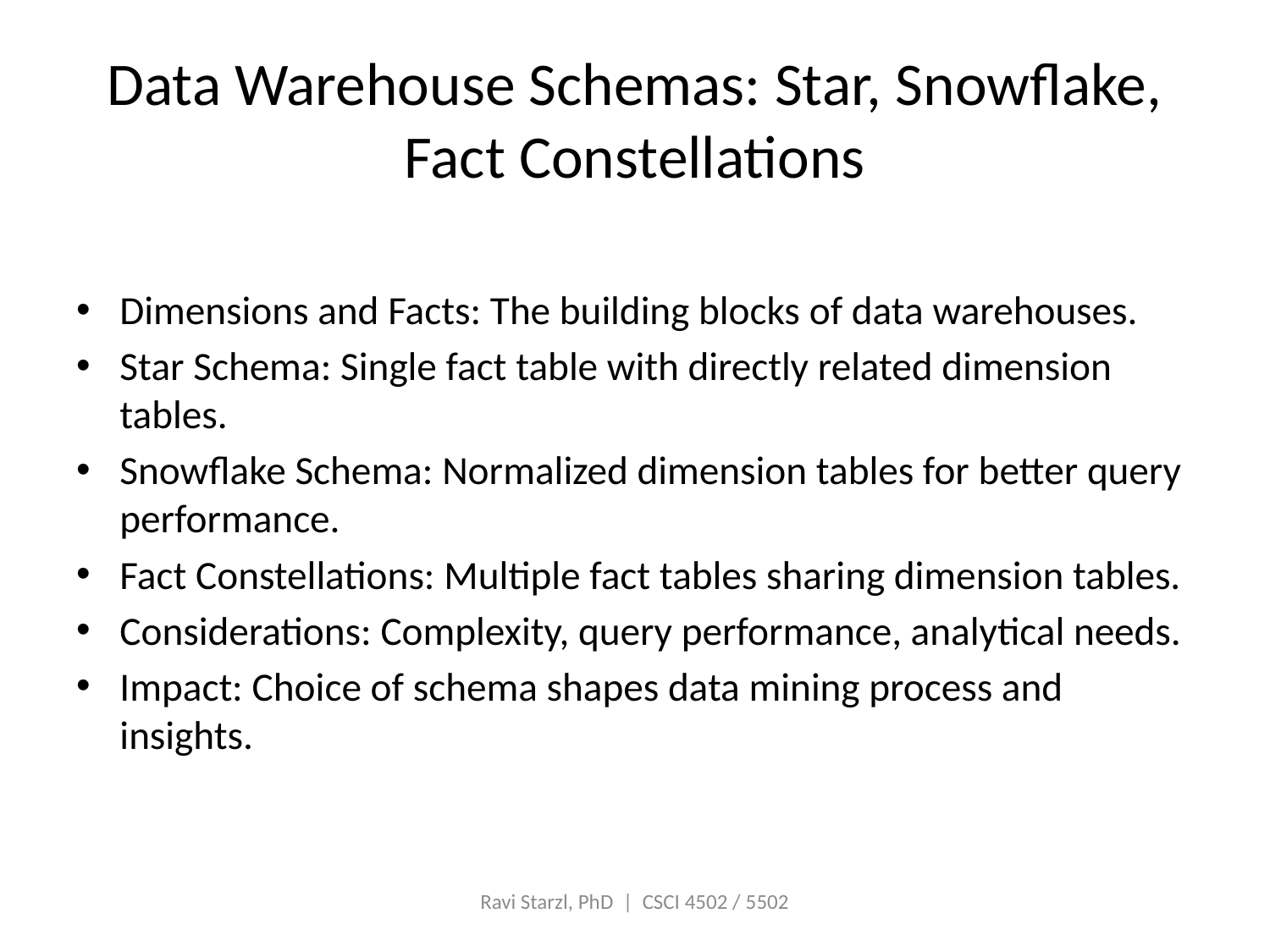

# Data Warehouse Schemas: Star, Snowflake, Fact Constellations

Dimensions and Facts: The building blocks of data warehouses.
Star Schema: Single fact table with directly related dimension tables.
Snowflake Schema: Normalized dimension tables for better query performance.
Fact Constellations: Multiple fact tables sharing dimension tables.
Considerations: Complexity, query performance, analytical needs.
Impact: Choice of schema shapes data mining process and insights.
Ravi Starzl, PhD  |  CSCI 4502 / 5502